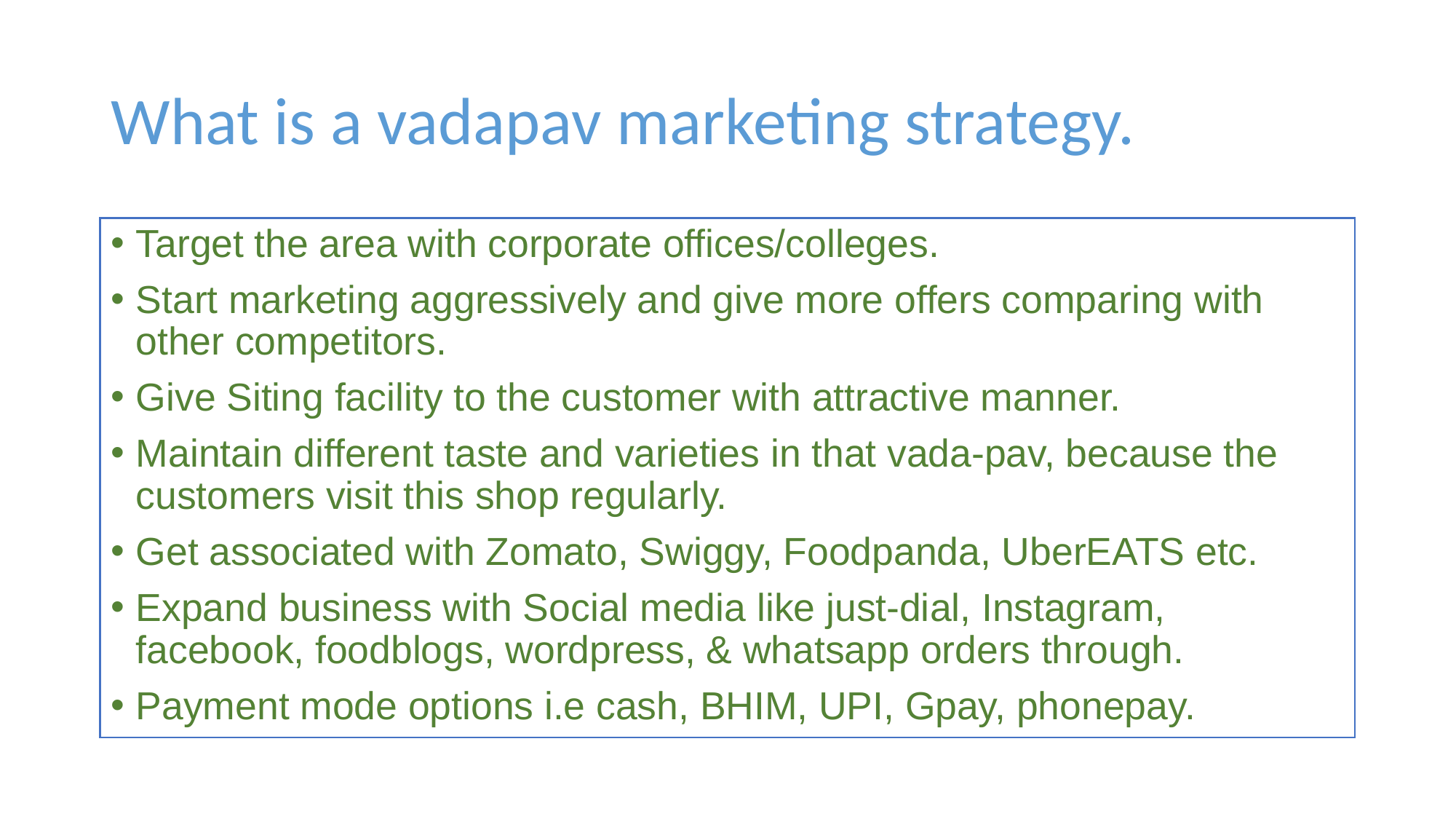

# What is a vadapav marketing strategy.
Target the area with corporate offices/colleges.
Start marketing aggressively and give more offers comparing with other competitors.
Give Siting facility to the customer with attractive manner.
Maintain different taste and varieties in that vada-pav, because the customers visit this shop regularly.
Get associated with Zomato, Swiggy, Foodpanda, UberEATS etc.
Expand business with Social media like just-dial, Instagram, facebook, foodblogs, wordpress, & whatsapp orders through.
Payment mode options i.e cash, BHIM, UPI, Gpay, phonepay.